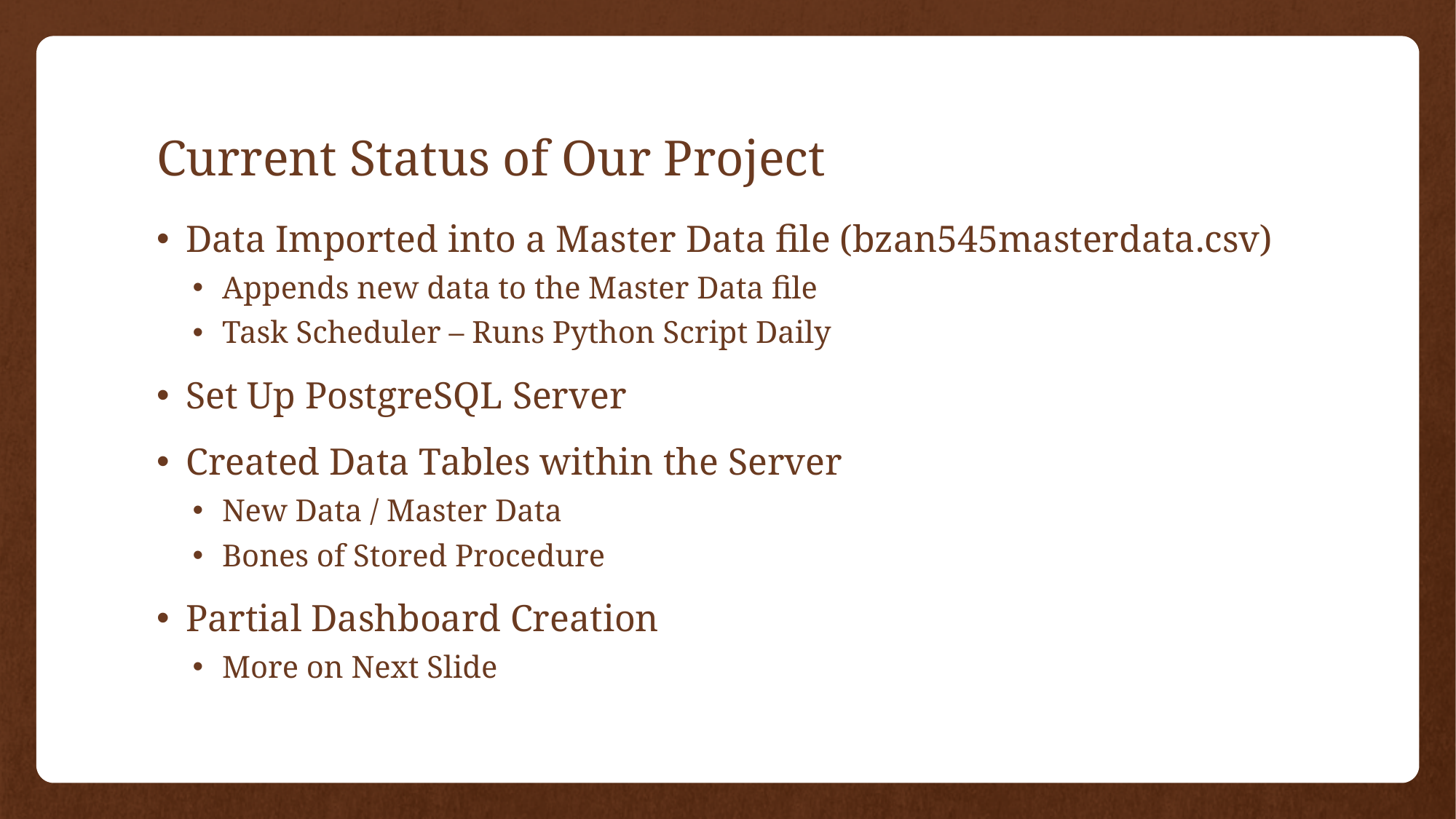

# Current Status of Our Project
Data Imported into a Master Data file (bzan545masterdata.csv)
Appends new data to the Master Data file
Task Scheduler – Runs Python Script Daily
Set Up PostgreSQL Server
Created Data Tables within the Server
New Data / Master Data
Bones of Stored Procedure
Partial Dashboard Creation
More on Next Slide